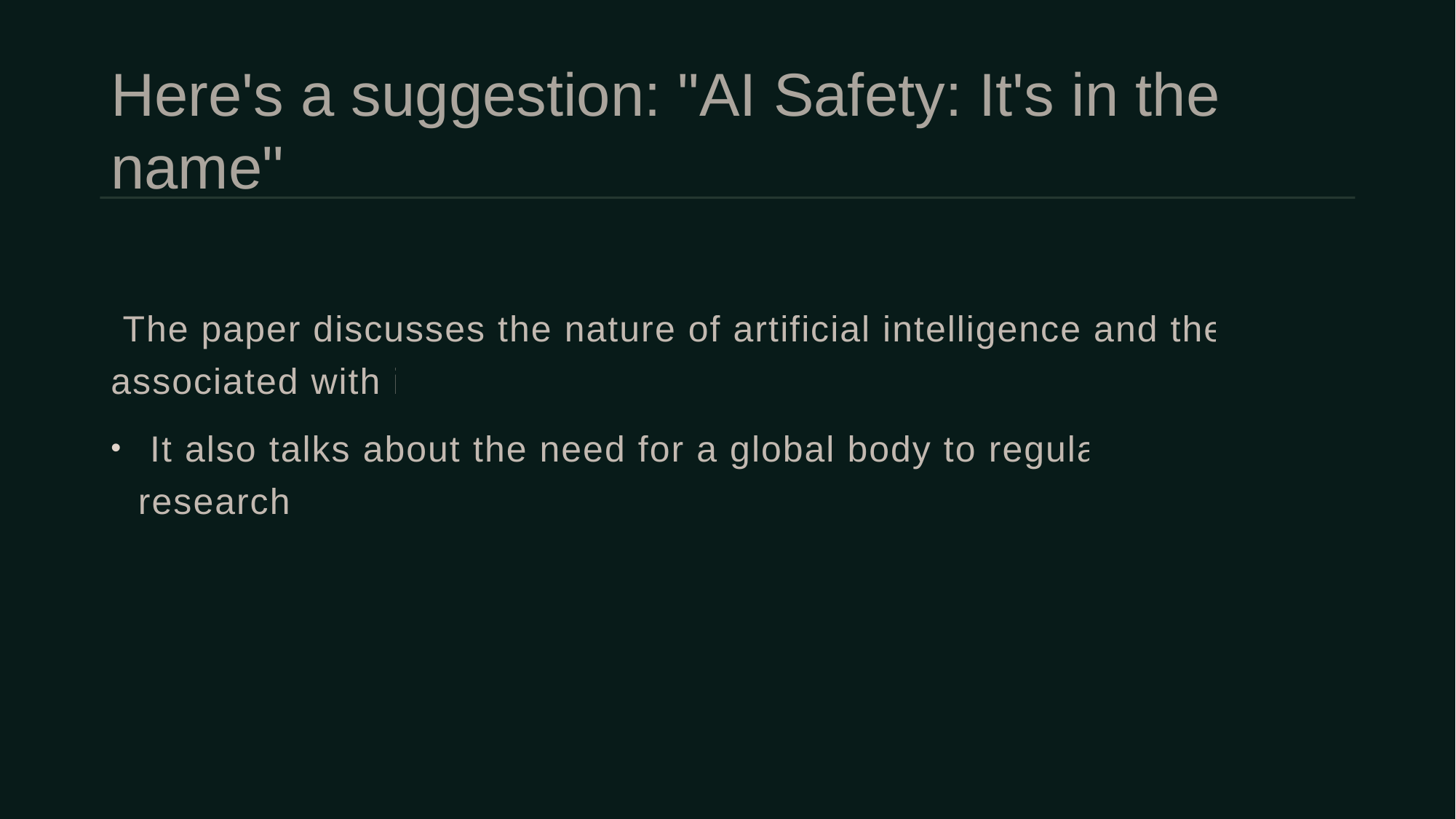

# Here's a suggestion: "AI Safety: It's in the name"
 The paper discusses the nature of artificial intelligence and the risks associated with it.
 It also talks about the need for a global body to regulate AI research.